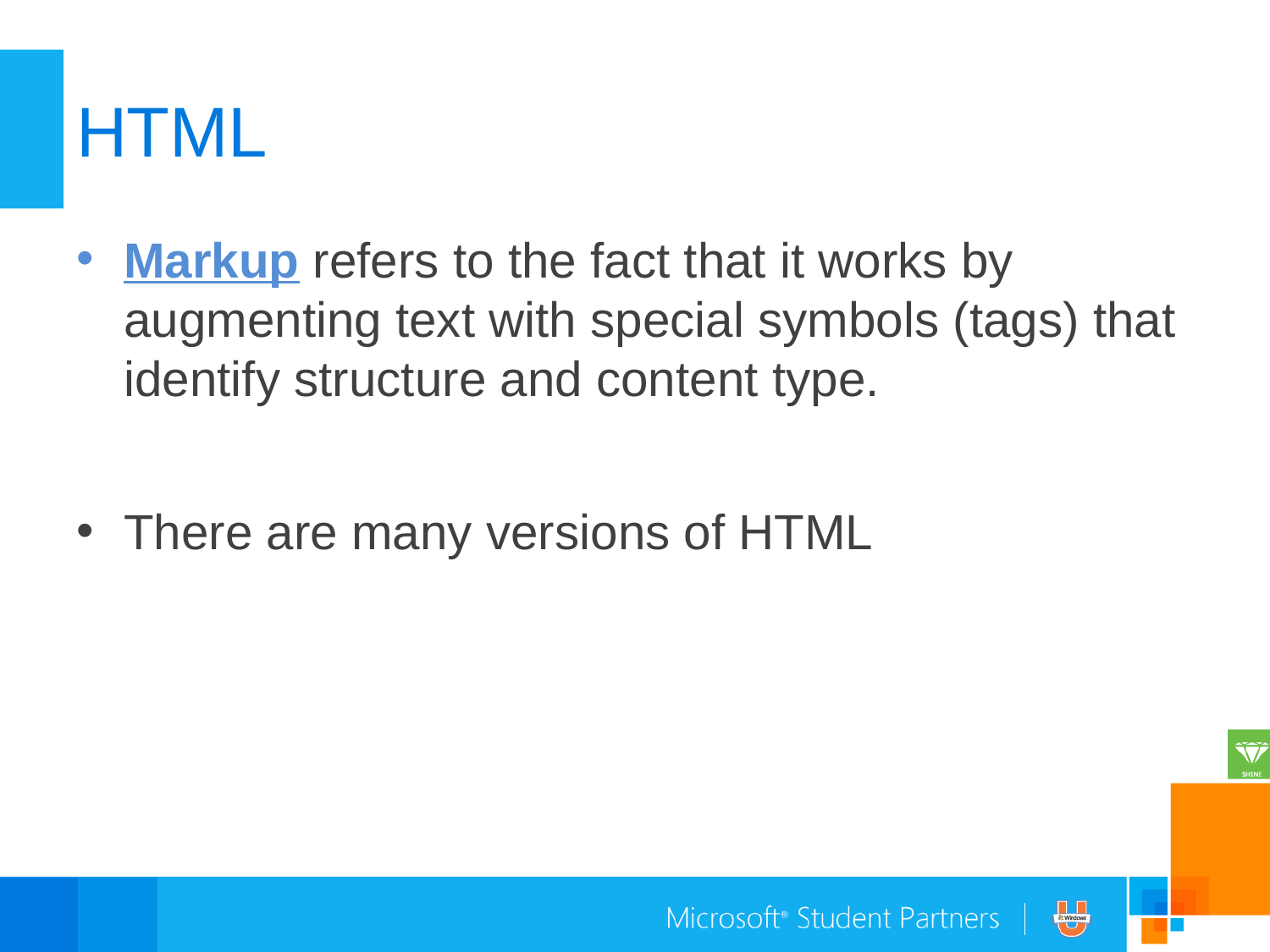

# HTML
Markup refers to the fact that it works by augmenting text with special symbols (tags) that identify structure and content type.

There are many versions of HTML